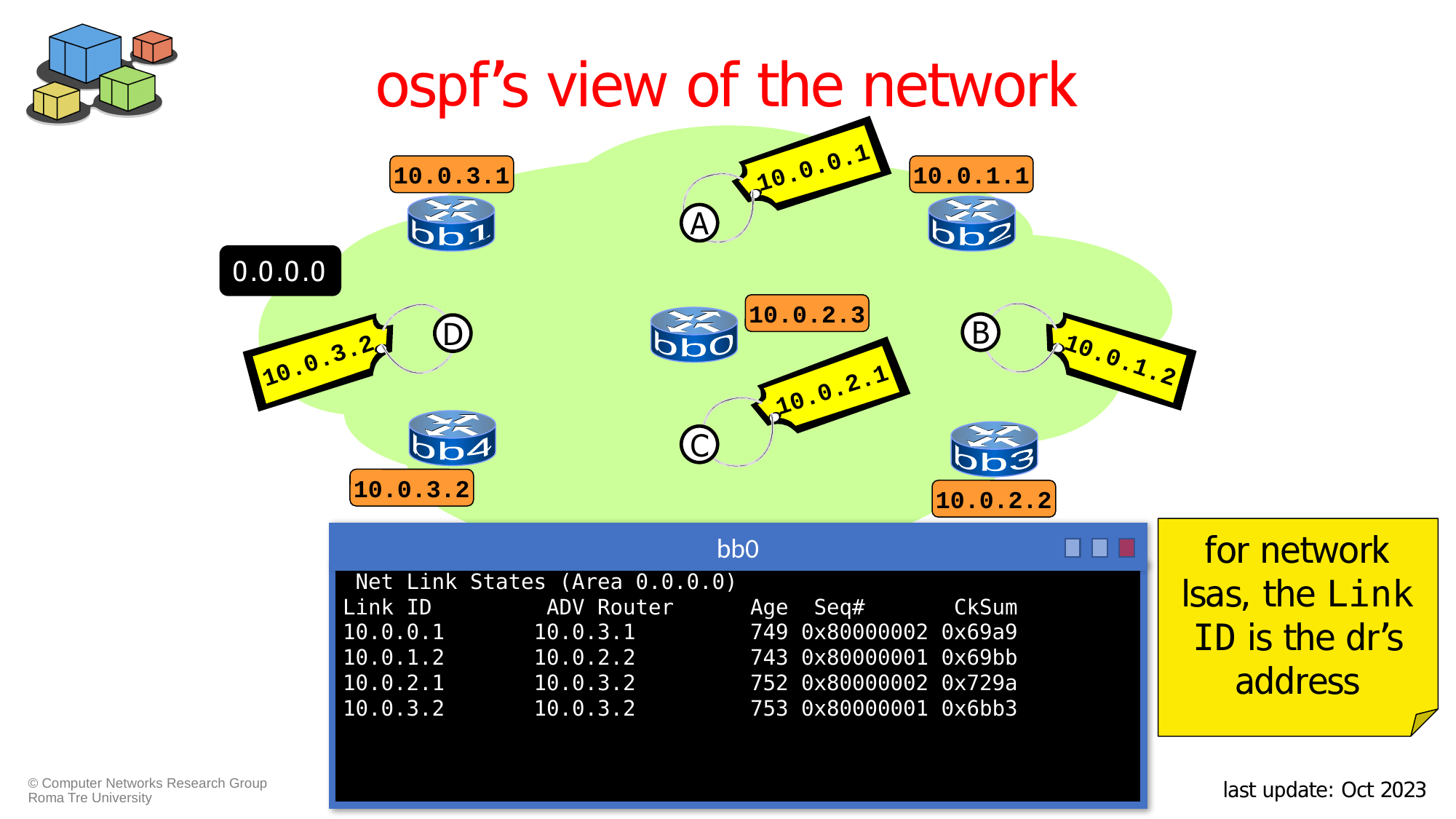

# ospf’s view of the network

10.0.0.1
10.0.3.1
10.0.1.1

  bb1

  bb2
A
0.0.0.0
10.0.2.3

10.0.1.2

10.0.3.2

  bb0
B
D

10.0.2.1

  bb4

  bb3
C
10.0.3.2
10.0.2.2
for network lsas, the Link ID is the dr’s address
bb0

 Net Link States (Area 0.0.0.0)
Link ID         ADV Router      Age  Seq#       CkSum
10.0.0.1       10.0.3.1         749 0x80000002 0x69a9
10.0.1.2       10.0.2.2         743 0x80000001 0x69bb
10.0.2.1       10.0.3.2         752 0x80000002 0x729a
10.0.3.2       10.0.3.2         753 0x80000001 0x6bb3
kathara – [ labs: ospf_frr ]
last update: Oct 2023